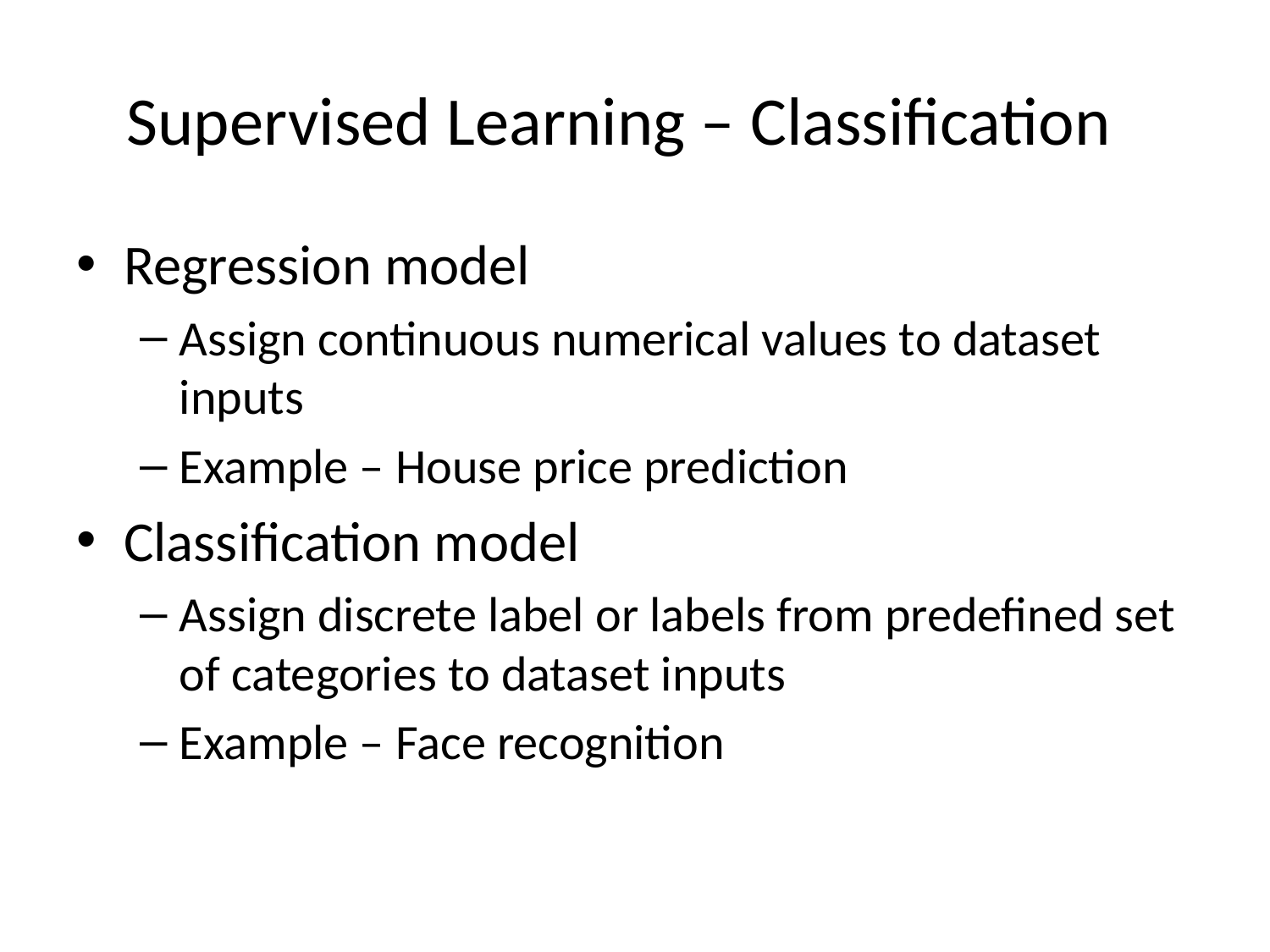

# Supervised Learning – Classification
Regression model
Assign continuous numerical values to dataset inputs
Example – House price prediction
Classification model
Assign discrete label or labels from predefined set of categories to dataset inputs
Example – Face recognition